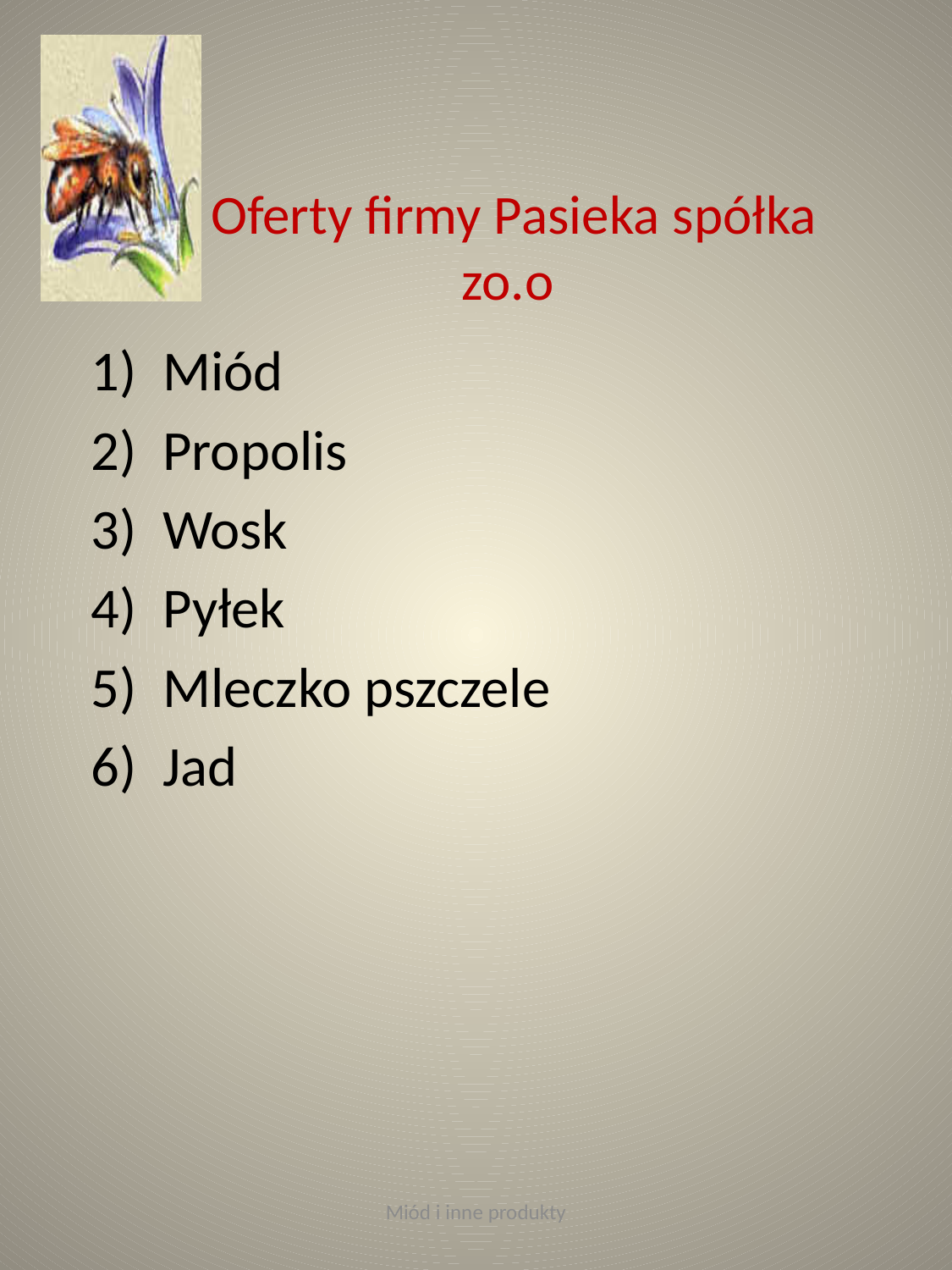

# Oferty firmy Pasieka spółka zo.o
Miód
Propolis
Wosk
Pyłek
Mleczko pszczele
Jad

Miód i inne produkty